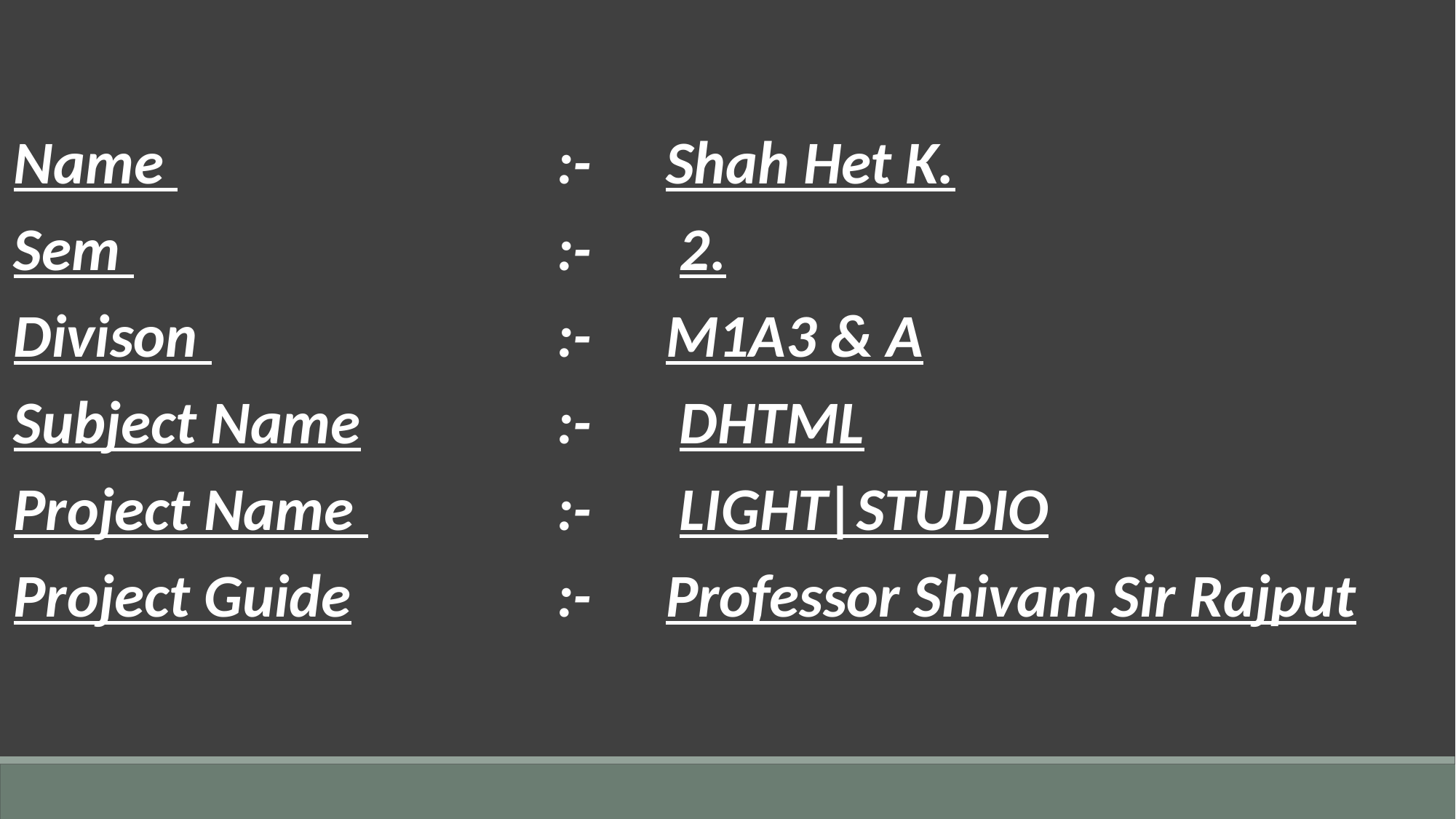

Name 				:- 	Shah Het K.
Sem 				:-	 2.
Divison 				:-	M1A3 & A
Subject Name		:-	 DHTML
Project Name 		:-	 LIGHT|STUDIO
Project Guide		:- 	Professor Shivam Sir Rajput